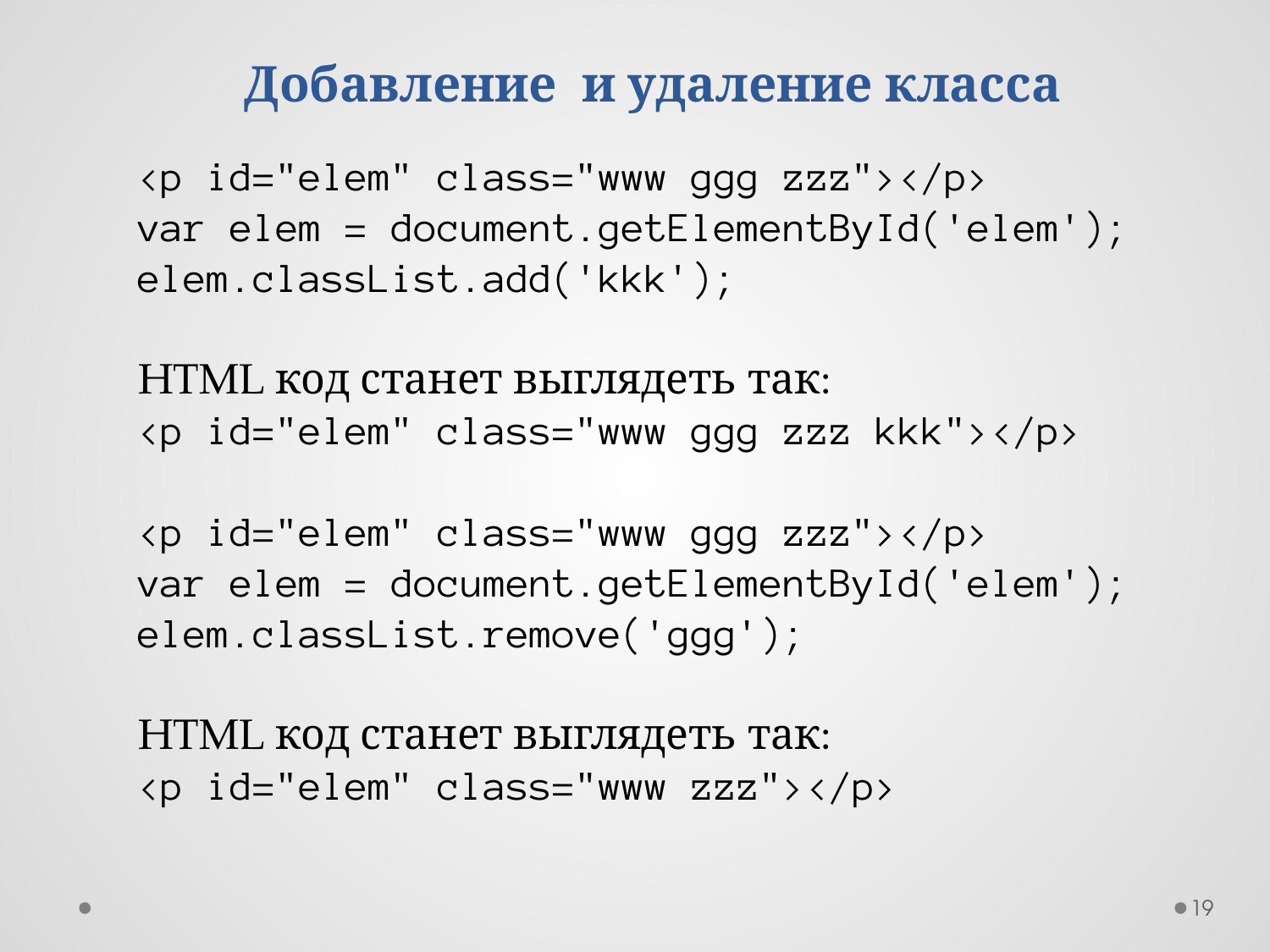

Добавление  и удаление класса
<p id="elem" class="www ggg zzz"></p>
var elem = document.getElementById('elem');
elem.classList.add('kkk');

HTML код станет выглядеть так:
<p id="elem" class="www ggg zzz kkk"></p>

<p id="elem" class="www ggg zzz"></p>
var elem = document.getElementById('elem');
elem.classList.remove('ggg');

HTML код станет выглядеть так:
<p id="elem" class="www zzz"></p>

19